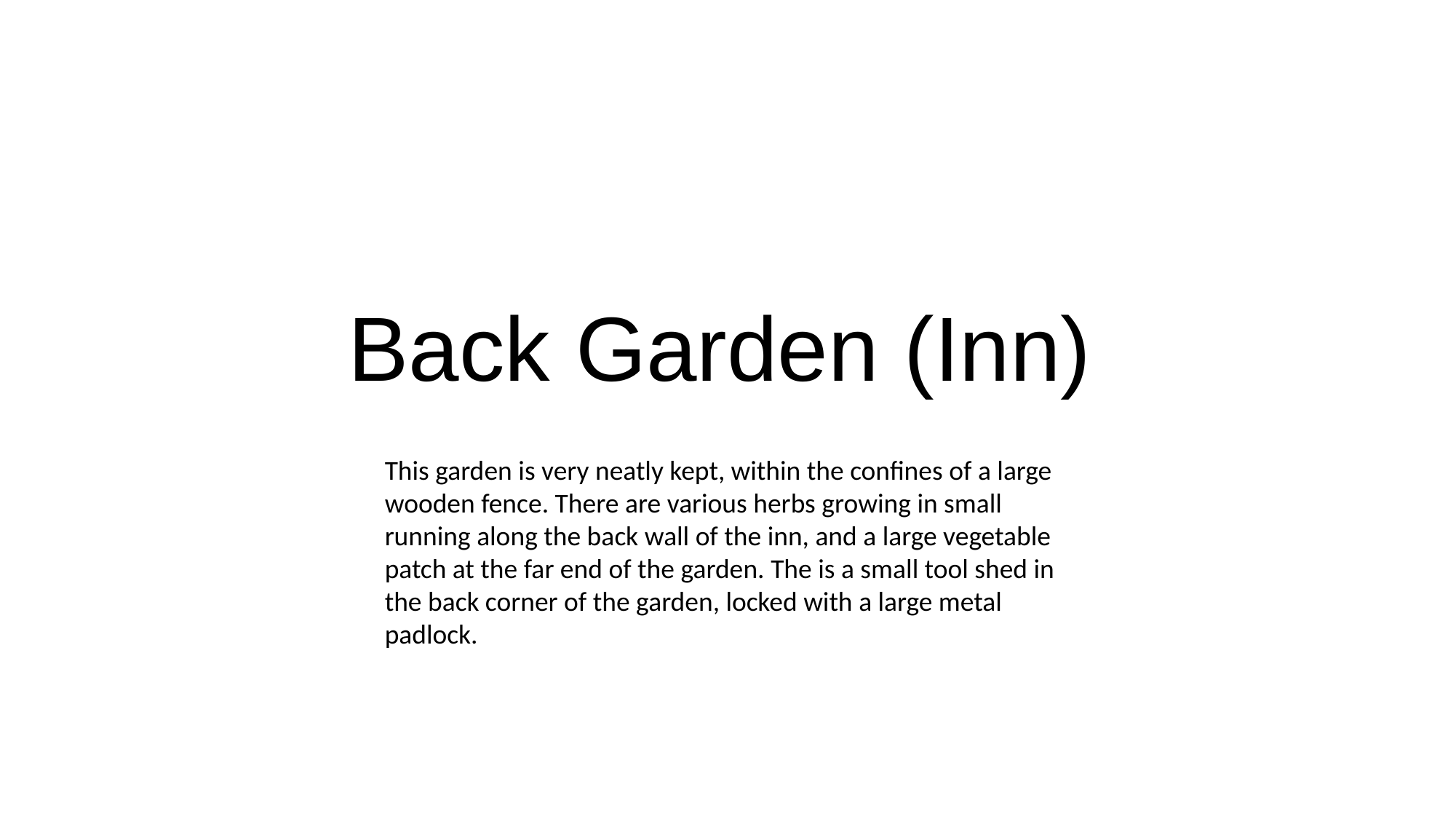

Back Garden (Inn)
This garden is very neatly kept, within the confines of a large wooden fence. There are various herbs growing in small running along the back wall of the inn, and a large vegetable patch at the far end of the garden. The is a small tool shed in the back corner of the garden, locked with a large metal padlock.